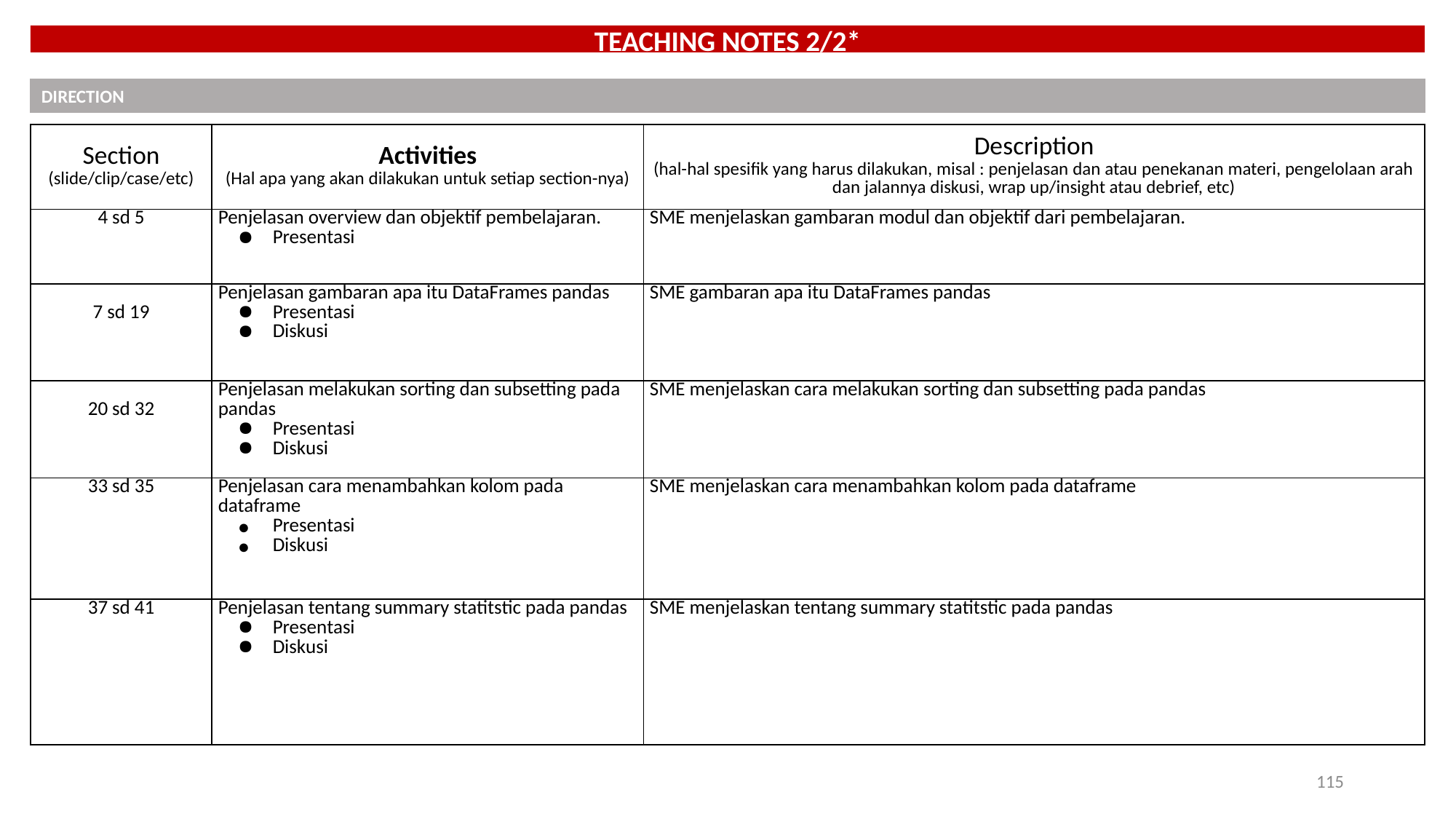

TEACHING NOTES 2/2*
DIRECTION
| Section (slide/clip/case/etc) | Activities (Hal apa yang akan dilakukan untuk setiap section-nya) | Description (hal-hal spesifik yang harus dilakukan, misal : penjelasan dan atau penekanan materi, pengelolaan arah dan jalannya diskusi, wrap up/insight atau debrief, etc) |
| --- | --- | --- |
| 4 sd 5 | Penjelasan overview dan objektif pembelajaran. Presentasi | SME menjelaskan gambaran modul dan objektif dari pembelajaran. |
| 7 sd 19 | Penjelasan gambaran apa itu DataFrames pandas Presentasi Diskusi | SME gambaran apa itu DataFrames pandas |
| 20 sd 32 | Penjelasan melakukan sorting dan subsetting pada pandas Presentasi Diskusi | SME menjelaskan cara melakukan sorting dan subsetting pada pandas |
| 33 sd 35 | Penjelasan cara menambahkan kolom pada dataframe Presentasi Diskusi | SME menjelaskan cara menambahkan kolom pada dataframe |
| 37 sd 41 | Penjelasan tentang summary statitstic pada pandas Presentasi Diskusi | SME menjelaskan tentang summary statitstic pada pandas |
115